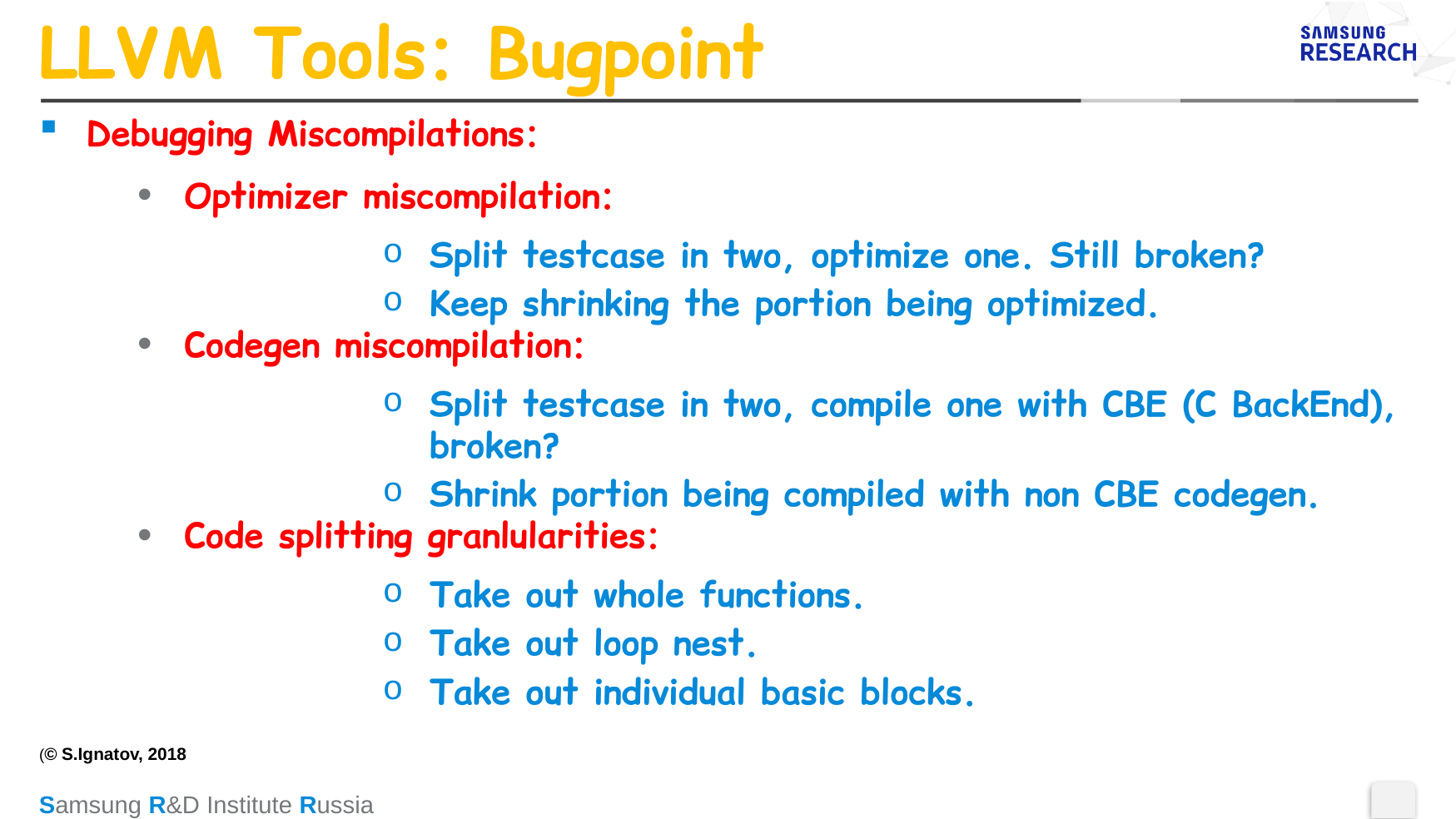

# LLVM Tools: Bugpoint
Debugging Miscompilations:
Optimizer miscompilation:
Split testcase in two, optimize one. Still broken?
Keep shrinking the portion being optimized.
Codegen miscompilation:
Split testcase in two, compile one with CBE (C BackEnd), broken?
Shrink portion being compiled with non CBE codegen.
Code splitting granlularities:
Take out whole functions.
Take out loop nest.
Take out individual basic blocks.

(© S.Ignatov, 2018